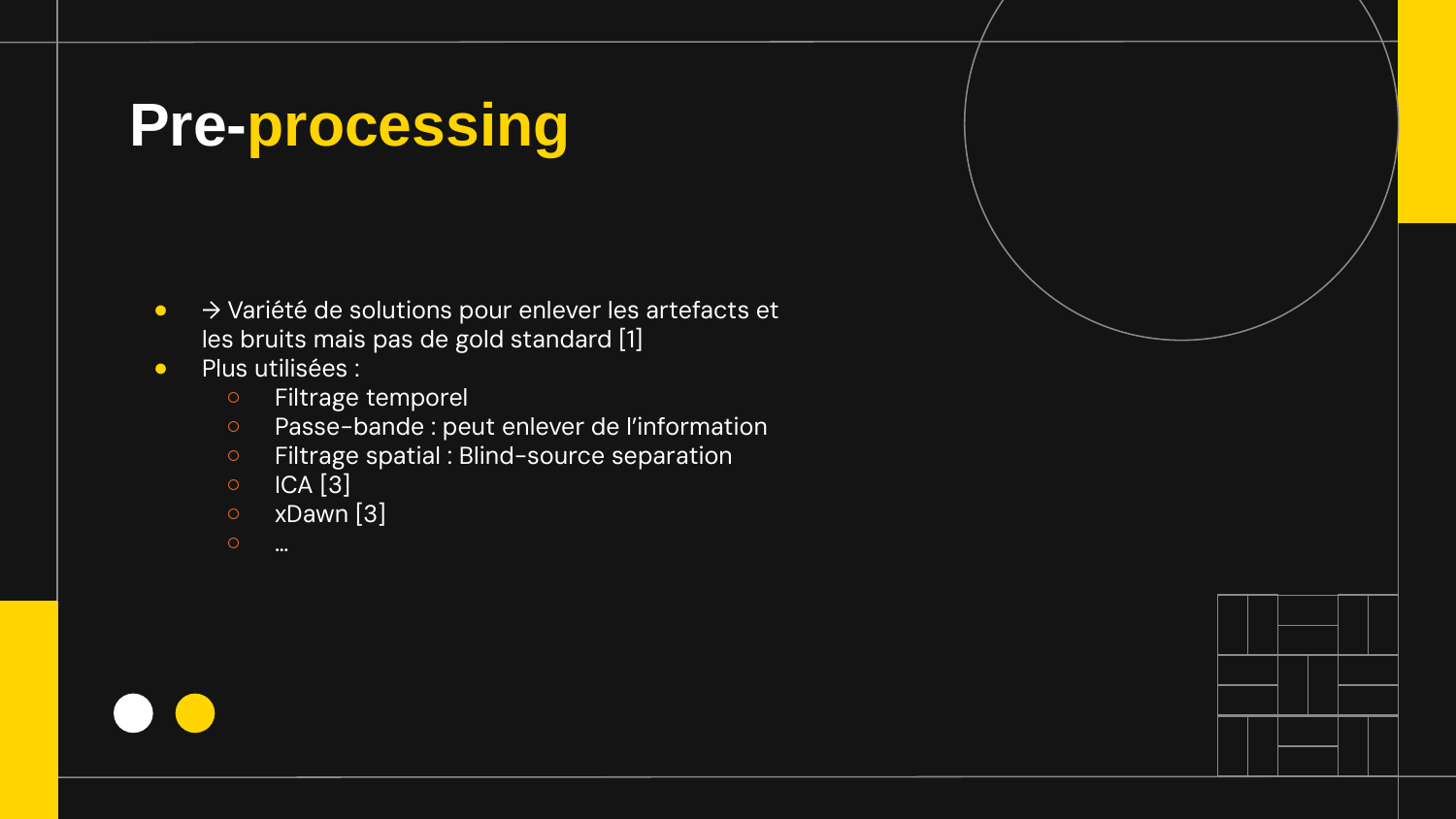

# Pre-processing
→ Variété de solutions pour enlever les artefacts et les bruits mais pas de gold standard [1]
Plus utilisées :
Filtrage temporel
Passe-bande : peut enlever de l’information
Filtrage spatial : Blind-source separation
ICA [3]
xDawn [3]
…